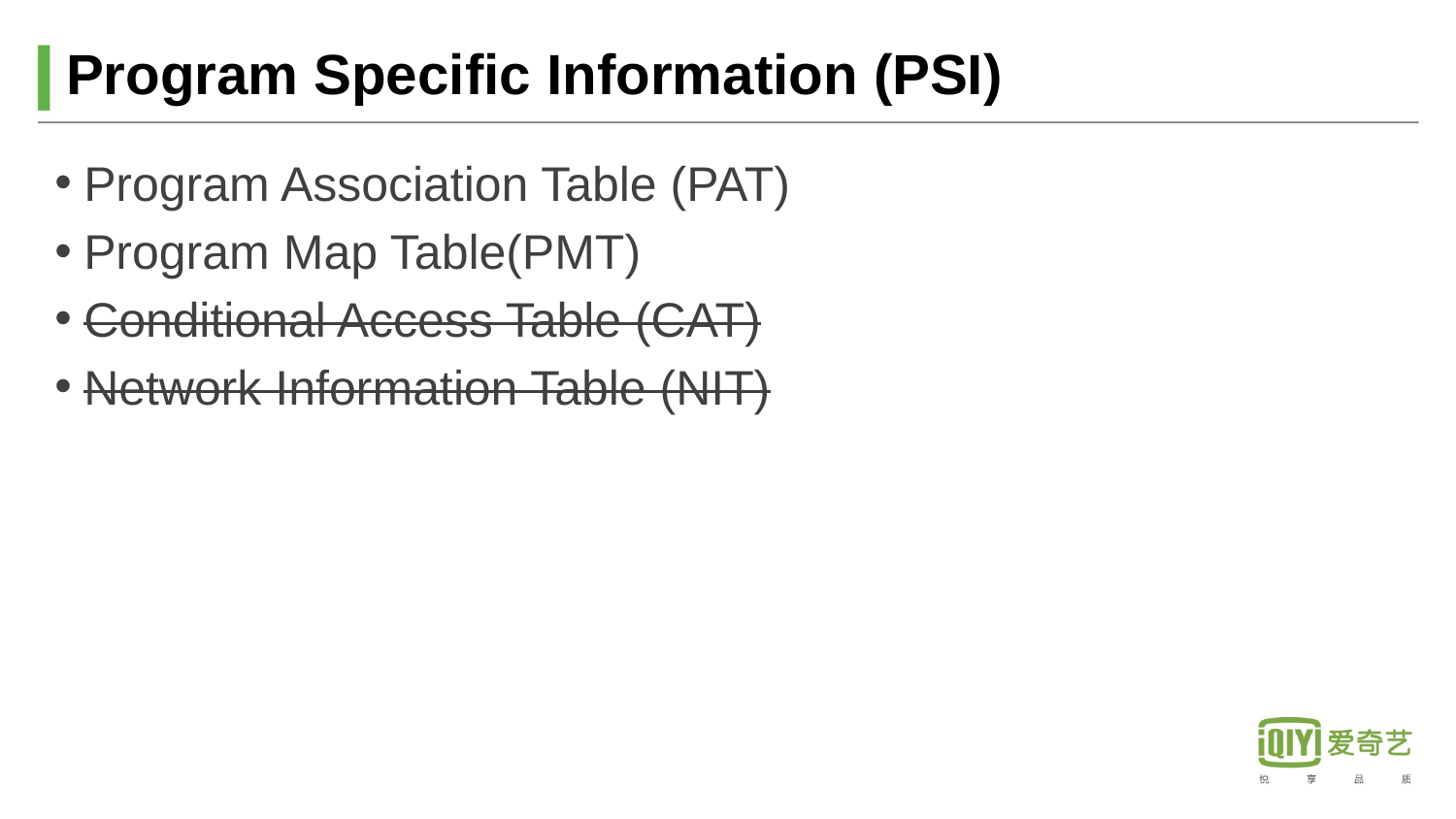

# Program Specific Information (PSI)
Program Association Table (PAT)
Program Map Table(PMT)
Conditional Access Table (CAT)
Network Information Table (NIT)